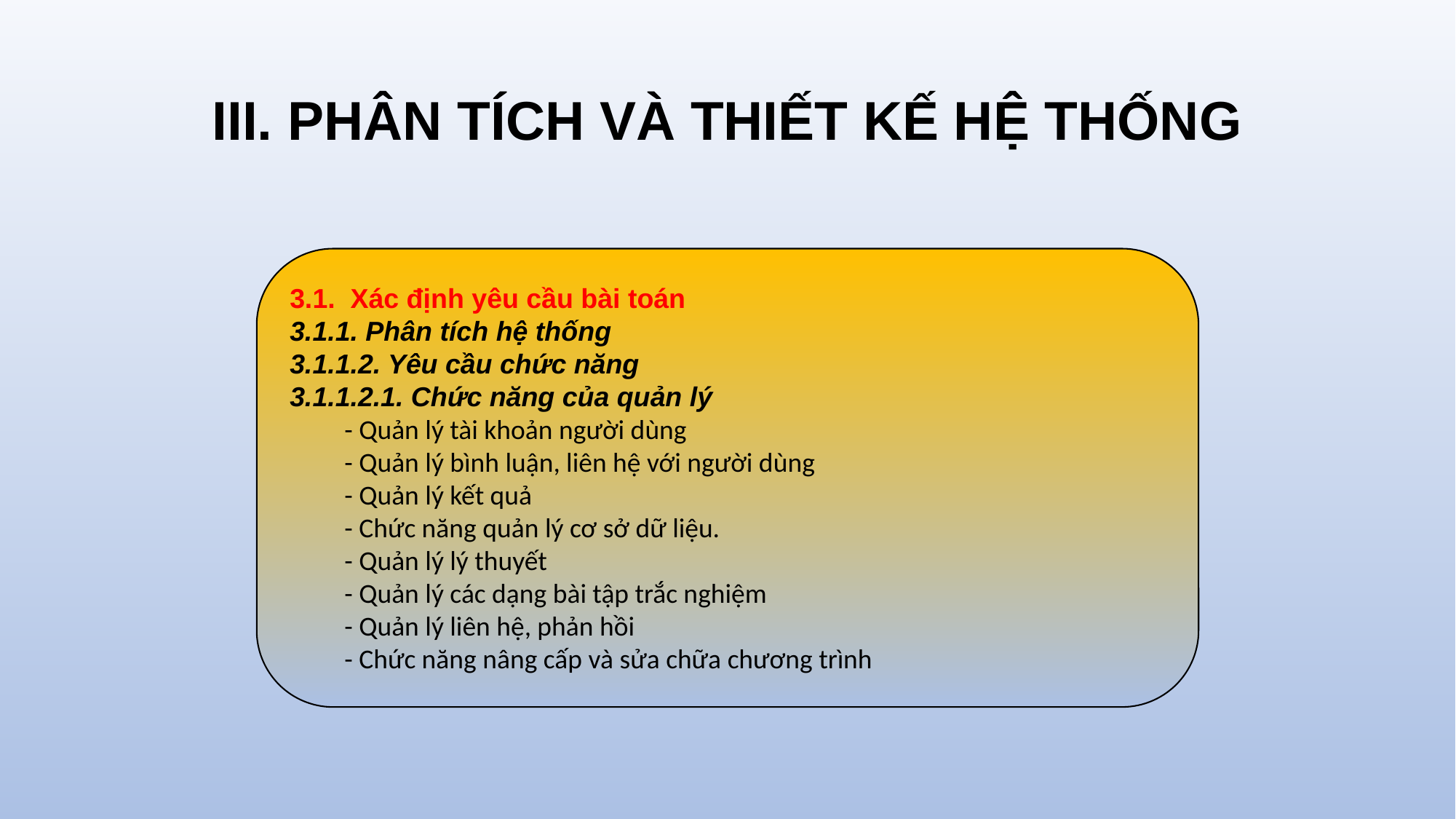

# III. PHÂN TÍCH VÀ THIẾT KẾ HỆ THỐNG

3.1.  Xác định yêu cầu bài toán
3.1.1. Phân tích hệ thống
3.1.1.2. Yêu cầu chức năng
3.1.1.2.1. Chức năng của quản lý
- Quản lý tài khoản người dùng
- Quản lý bình luận, liên hệ với người dùng
- Quản lý kết quả
- Chức năng quản lý cơ sở dữ liệu.
- Quản lý lý thuyết
- Quản lý các dạng bài tập trắc nghiệm
- Quản lý liên hệ, phản hồi
- Chức năng nâng cấp và sửa chữa chương trình